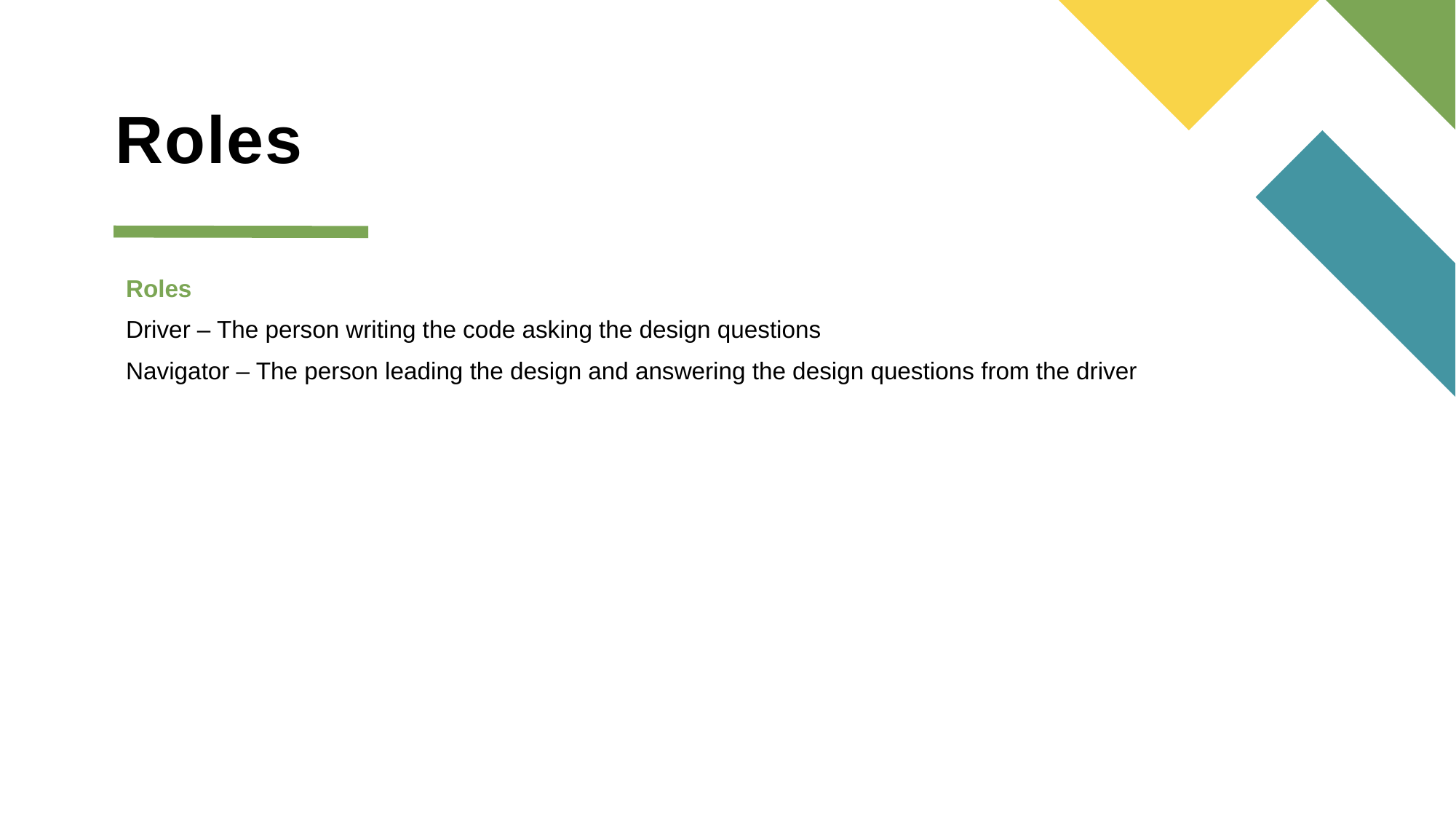

# Roles
Roles
Driver – The person writing the code asking the design questions
Navigator – The person leading the design and answering the design questions from the driver